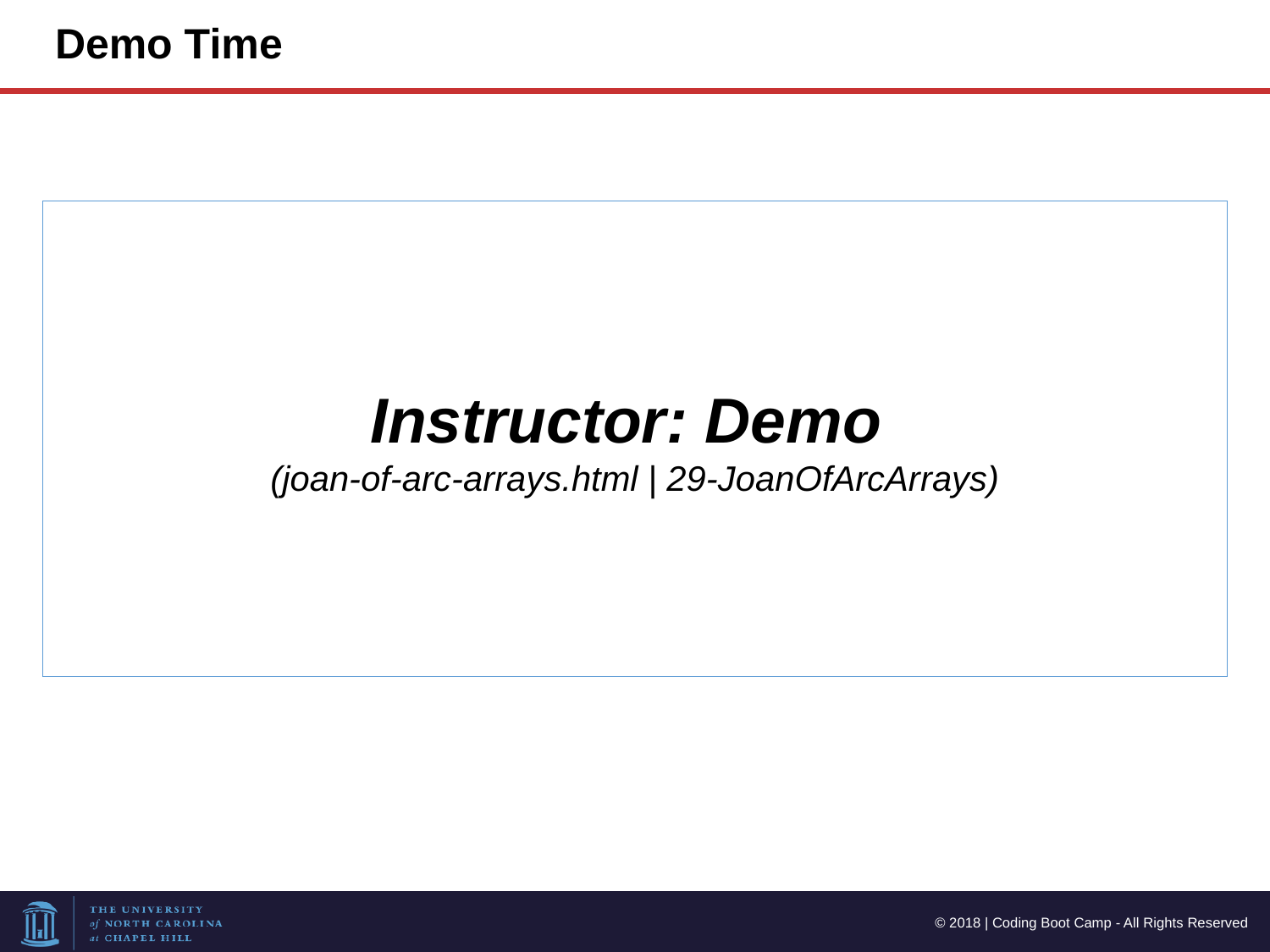

# Demo Time
Instructor: Demo
(joan-of-arc-arrays.html | 29-JoanOfArcArrays)